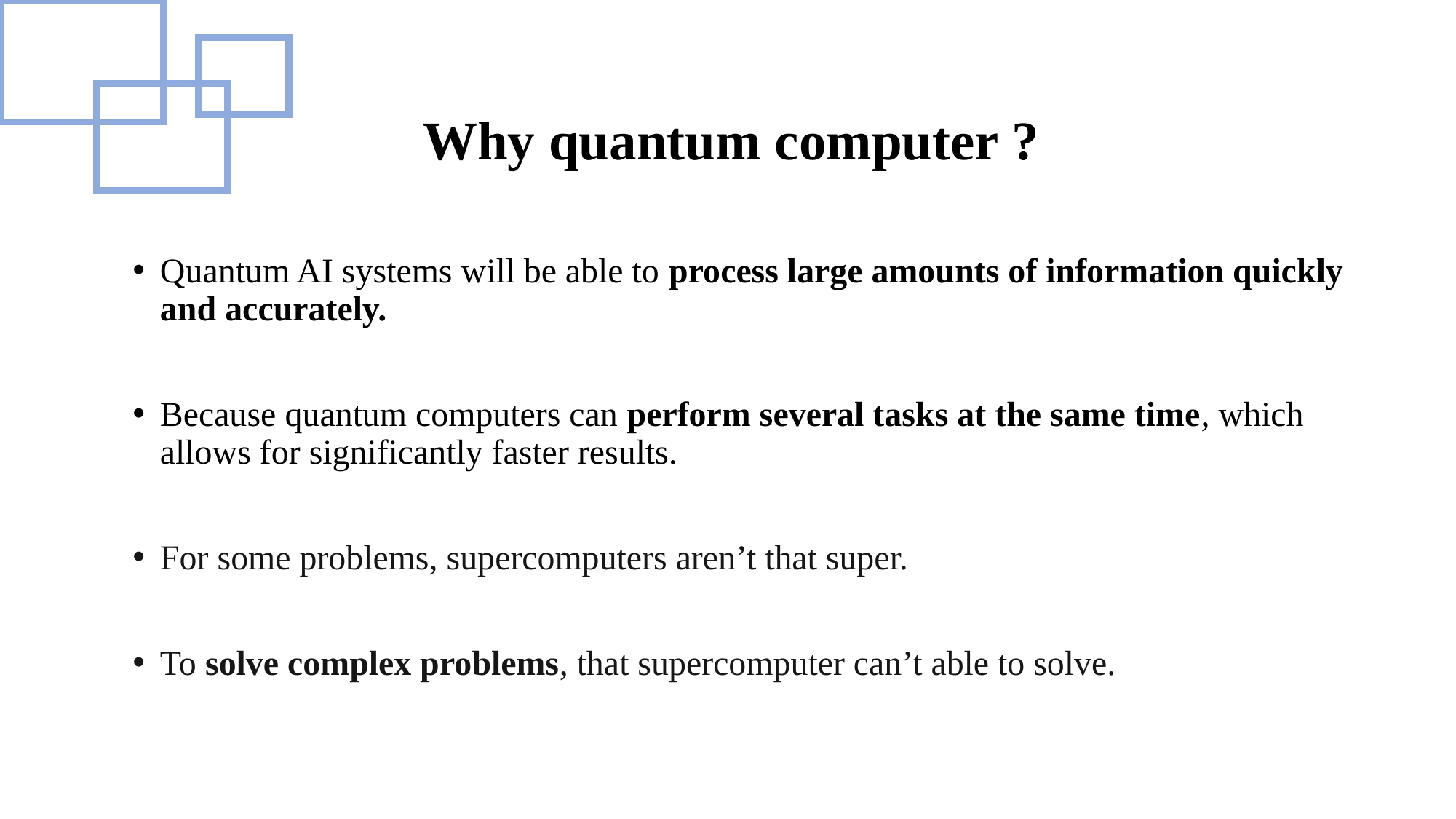

# Why quantum computer ?

Quantum AI systems will be able to process large amounts of information quickly and accurately.

Because quantum computers can perform several tasks at the same time, which allows for significantly faster results.

For some problems, supercomputers aren’t that super.

To solve complex problems, that supercomputer can’t able to solve.